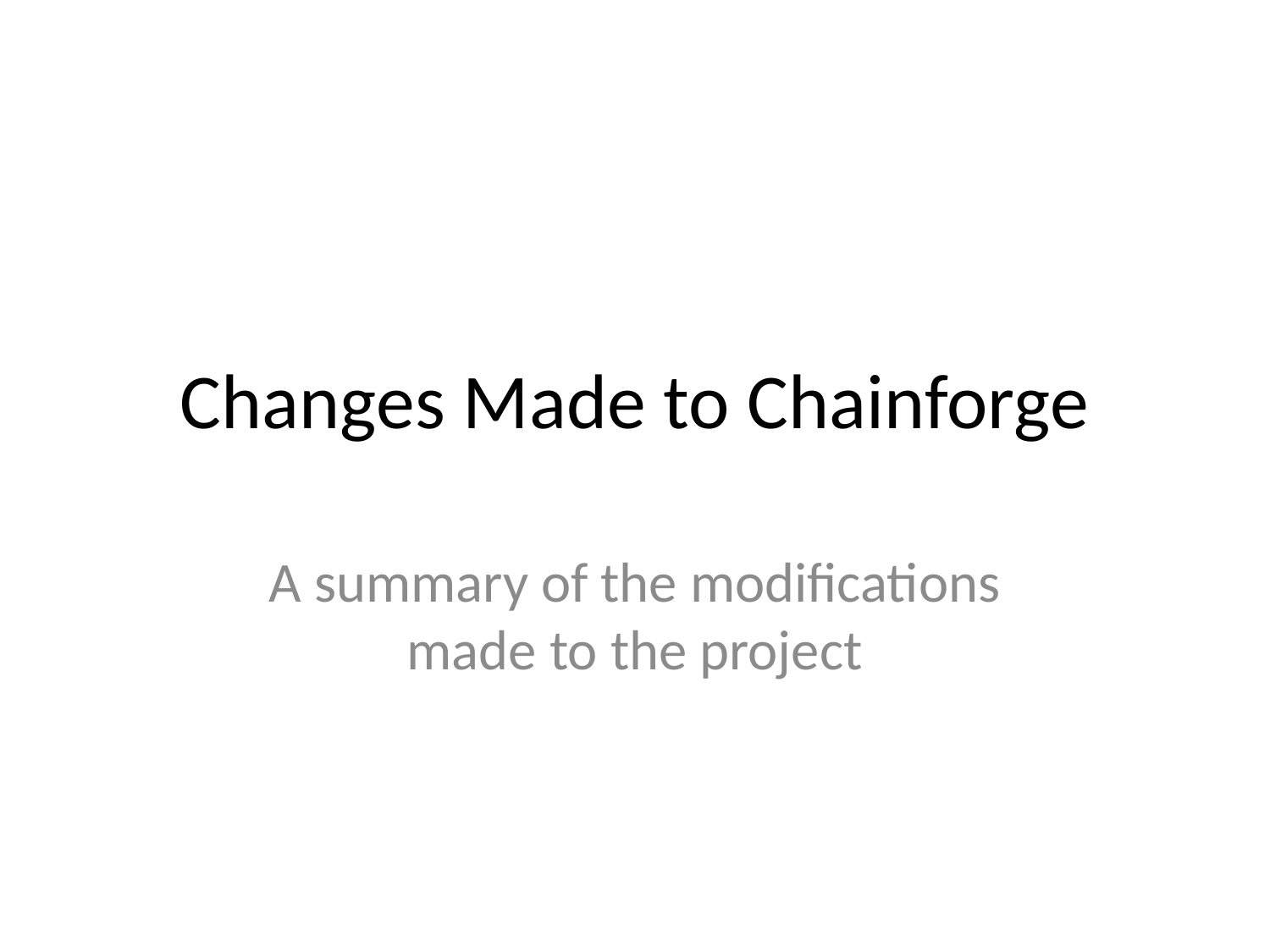

# Changes Made to Chainforge
A summary of the modifications made to the project